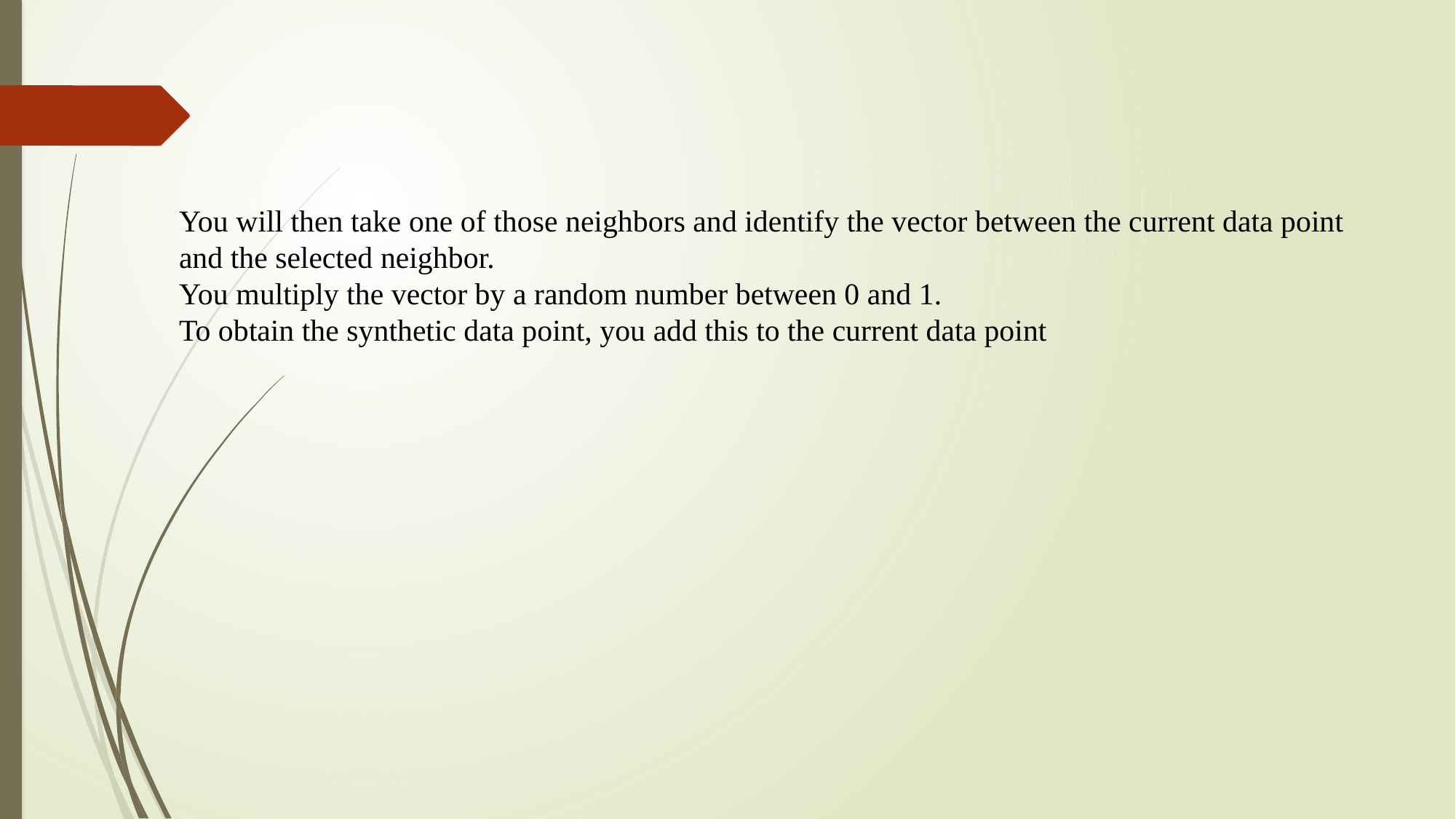

# You will then take one of those neighbors and identify the vector between the current data point and the selected neighbor. You multiply the vector by a random number between 0 and 1. To obtain the synthetic data point, you add this to the current data point